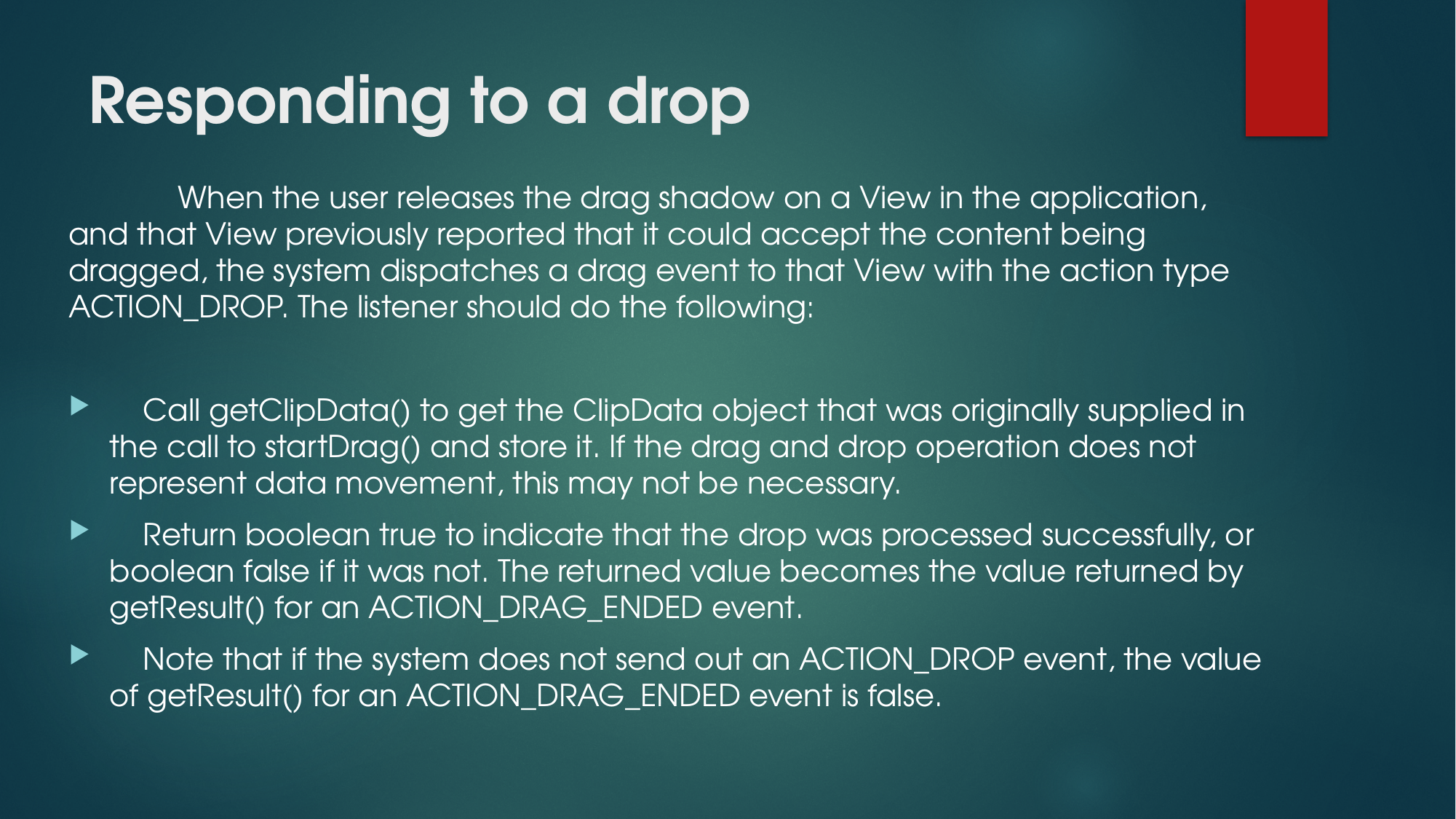

# Responding to a drop
	When the user releases the drag shadow on a View in the application, and that View previously reported that it could accept the content being dragged, the system dispatches a drag event to that View with the action type ACTION_DROP. The listener should do the following:

    Call getClipData() to get the ClipData object that was originally supplied in the call to startDrag() and store it. If the drag and drop operation does not represent data movement, this may not be necessary.
    Return boolean true to indicate that the drop was processed successfully, or boolean false if it was not. The returned value becomes the value returned by getResult() for an ACTION_DRAG_ENDED event.
    Note that if the system does not send out an ACTION_DROP event, the value of getResult() for an ACTION_DRAG_ENDED event is false.